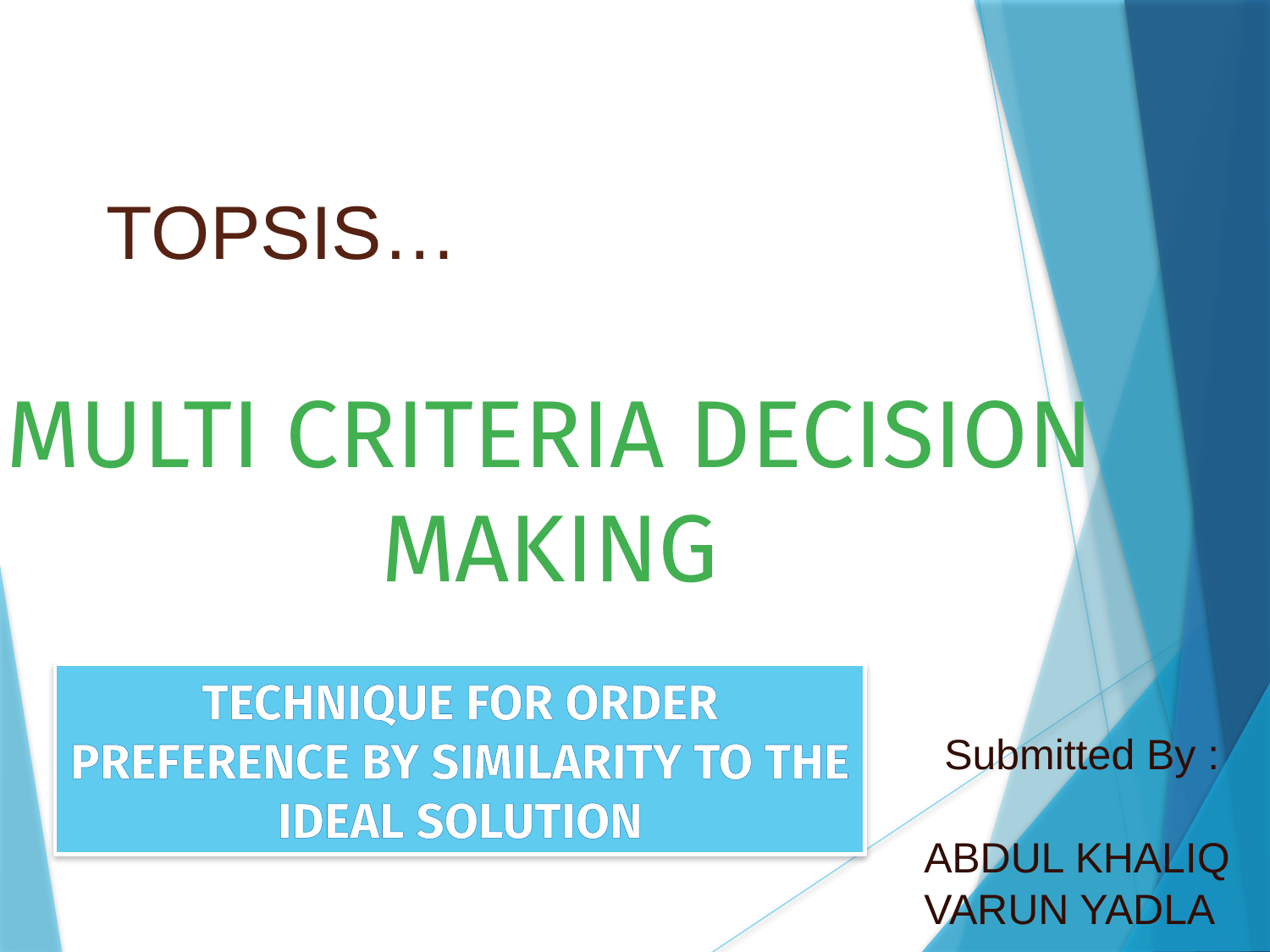

TOPSIS…

MULTI CRITERIA DECISION MAKING
TECHNIQUE FOR ORDER PREFERENCE BY SIMILARITY TO THE IDEAL SOLUTION
Submitted By :

ABDUL KHALIQ
VARUN YADLA